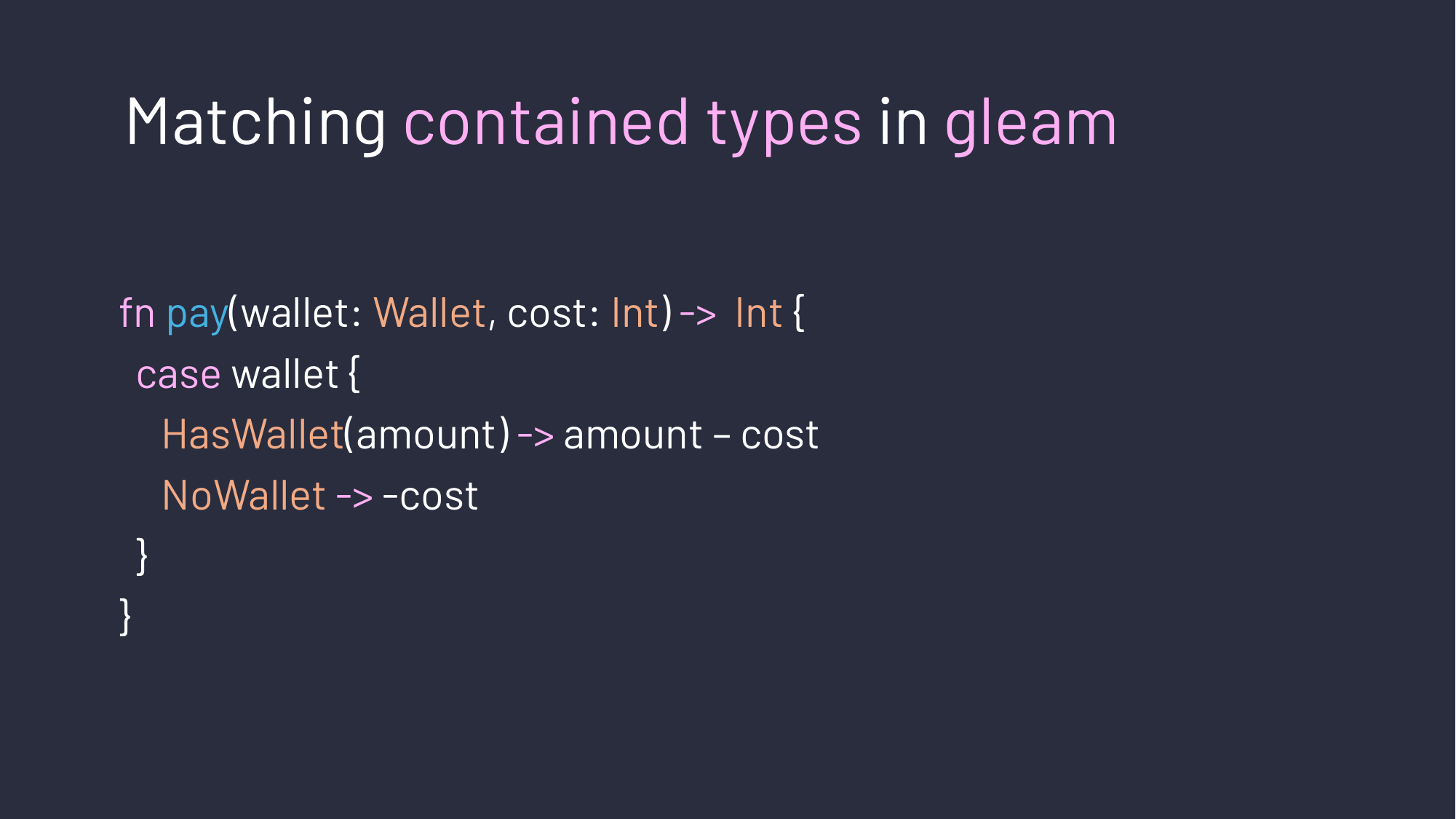

# Matching contained types in gleam

fn pay(wallet: Wallet, cost: Int) ->  Int {
  case wallet {
     HasWallet(amount) -> amount – cost
     NoWallet -> -cost
  }
}